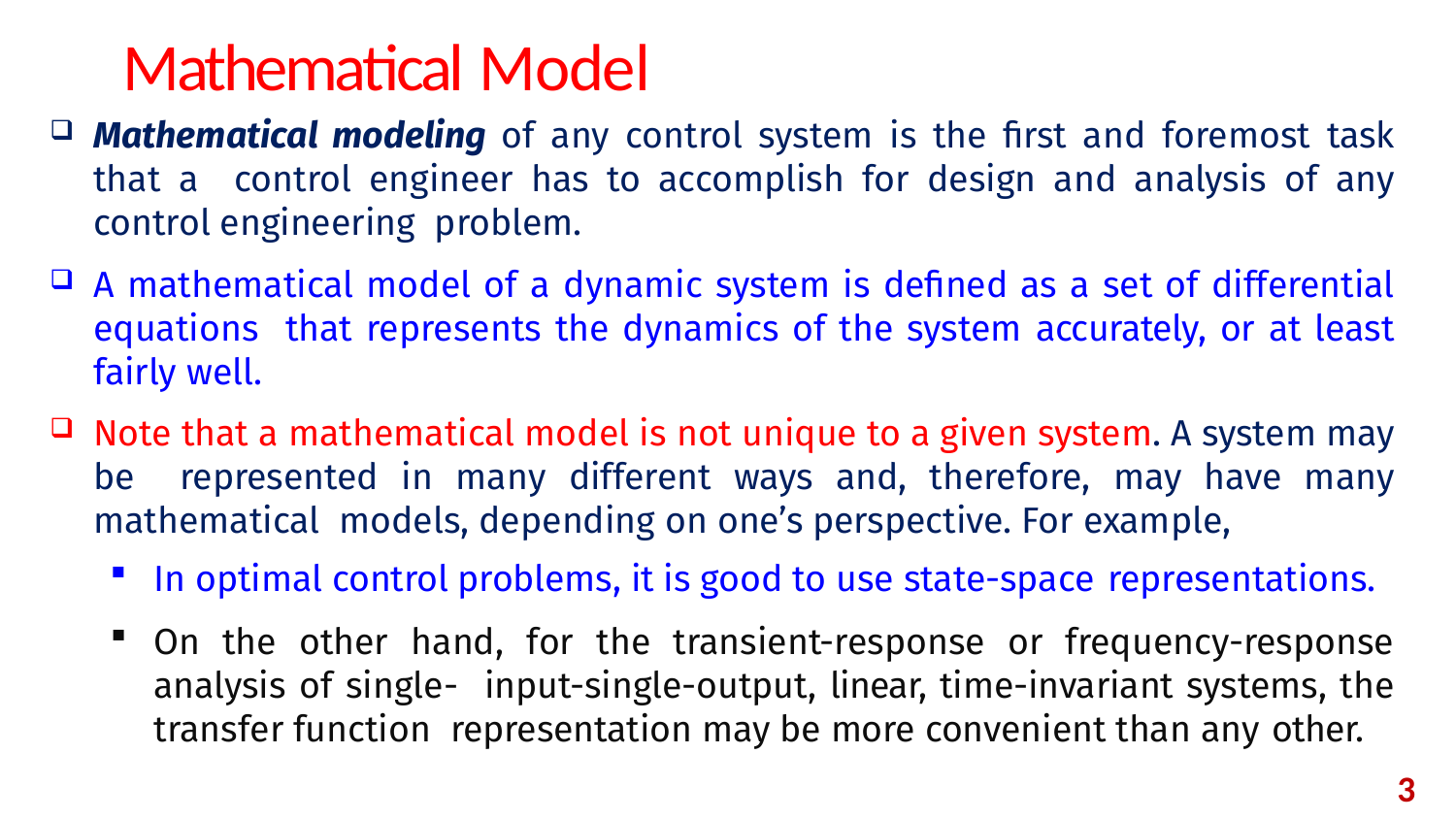

# Mathematical Model
Mathematical modeling of any control system is the first and foremost task that a  control engineer has to accomplish for design and analysis of any control engineering  problem.
A mathematical model of a dynamic system is defined as a set of differential equations  that represents the dynamics of the system accurately, or at least fairly well.
Note that a mathematical model is not unique to a given system. A system may be  represented in many different ways and, therefore, may have many mathematical  models, depending on one’s perspective. For example,
In optimal control problems, it is good to use state-space representations.
On the other hand, for the transient-response or frequency-response analysis of single-  input-single-output, linear, time-invariant systems, the transfer function  representation may be more convenient than any other.
3